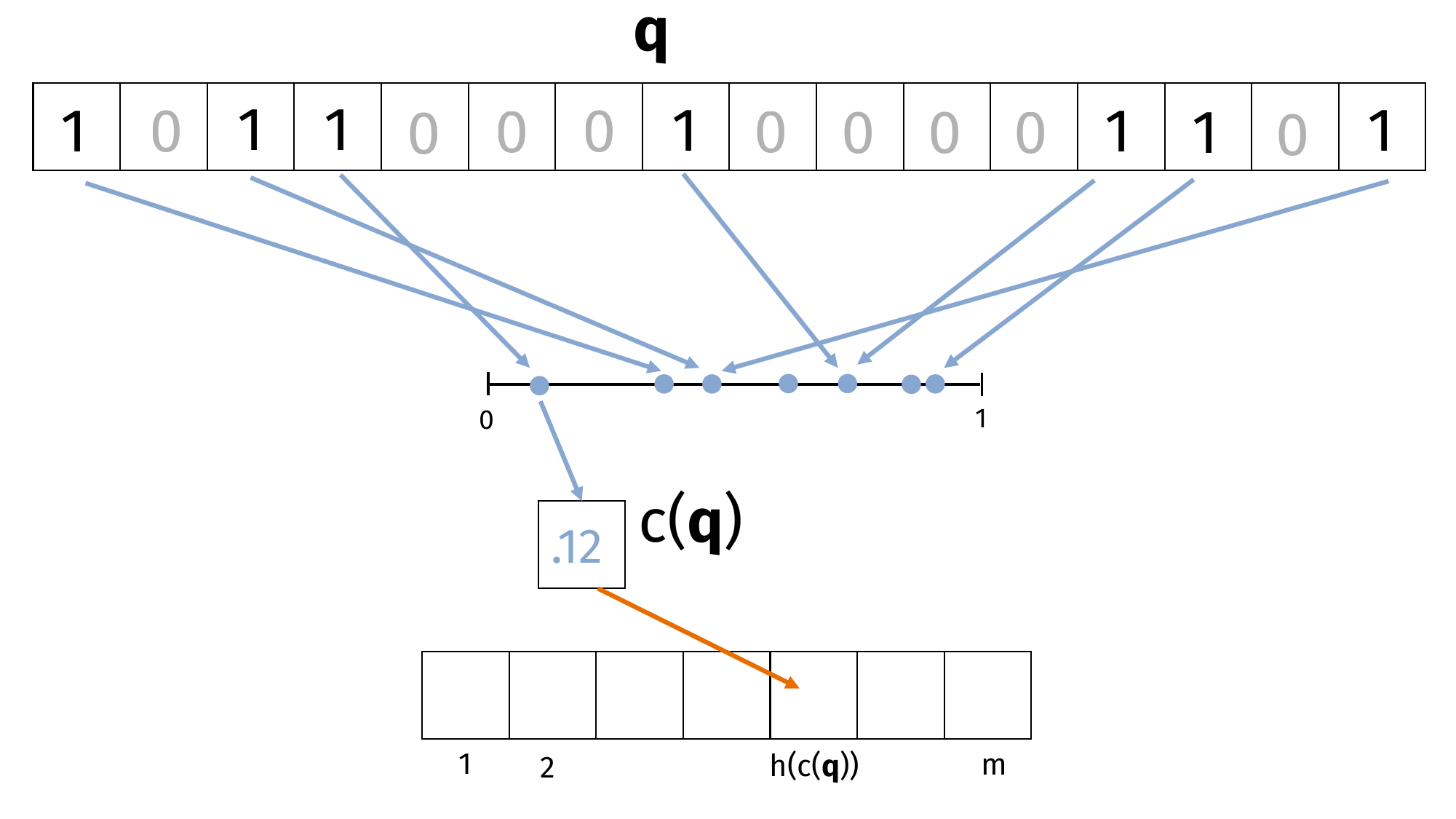

q

1
1
1
1
1
0
0
1
0
0
0
0
0
1
0
0

1
0
c(q)

.12

1
m
h(c(q))
2